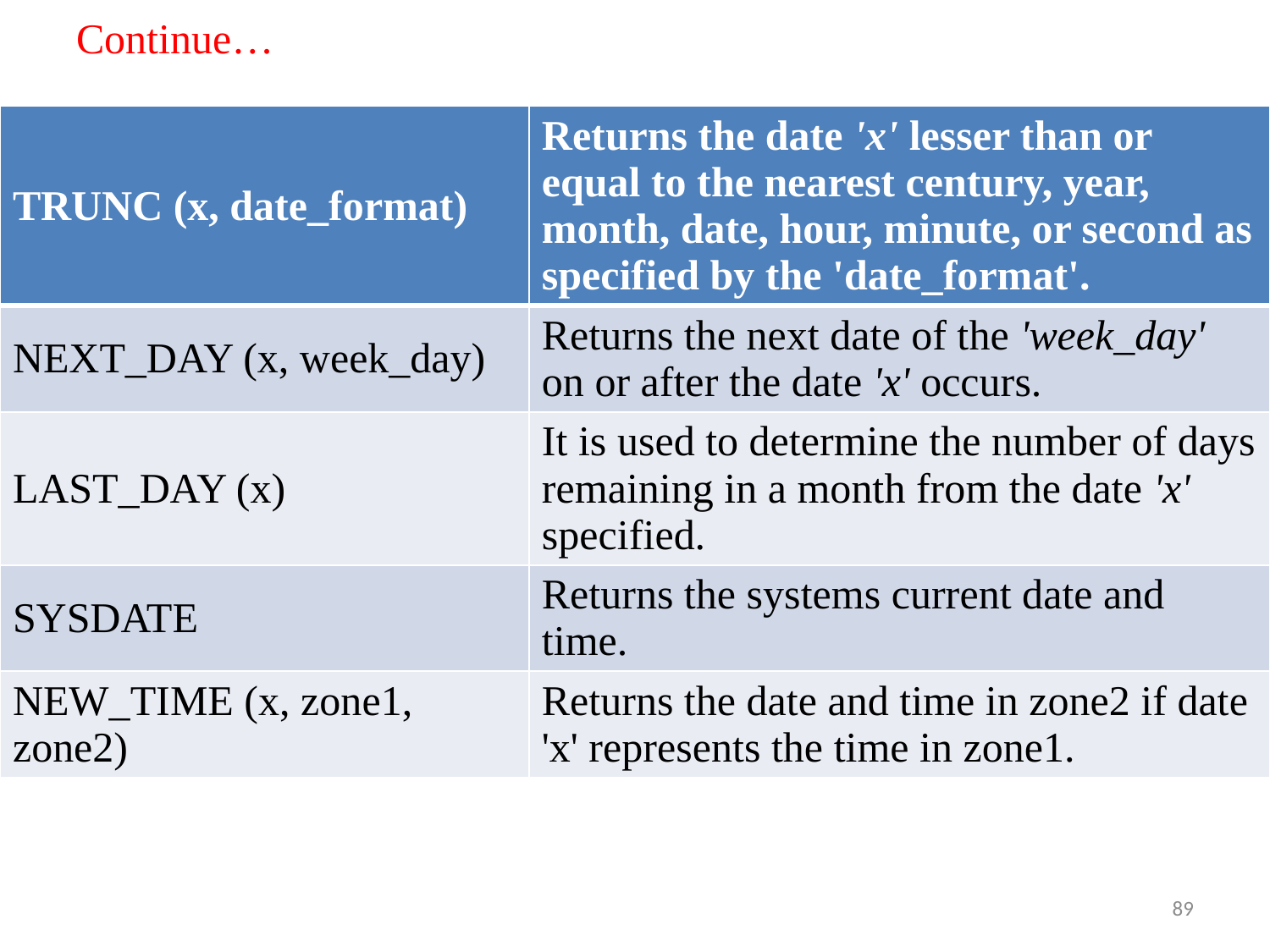

# Continue…
| TRUNC (x, date\_format) | Returns the date 'x' lesser than or equal to the nearest century, year, month, date, hour, minute, or second as specified by the 'date\_format'. |
| --- | --- |
| NEXT\_DAY (x, week\_day) | Returns the next date of the 'week\_day' on or after the date 'x' occurs. |
| LAST\_DAY (x) | It is used to determine the number of days remaining in a month from the date 'x' specified. |
| SYSDATE | Returns the systems current date and time. |
| NEW\_TIME (x, zone1, zone2) | Returns the date and time in zone2 if date 'x' represents the time in zone1. |
89